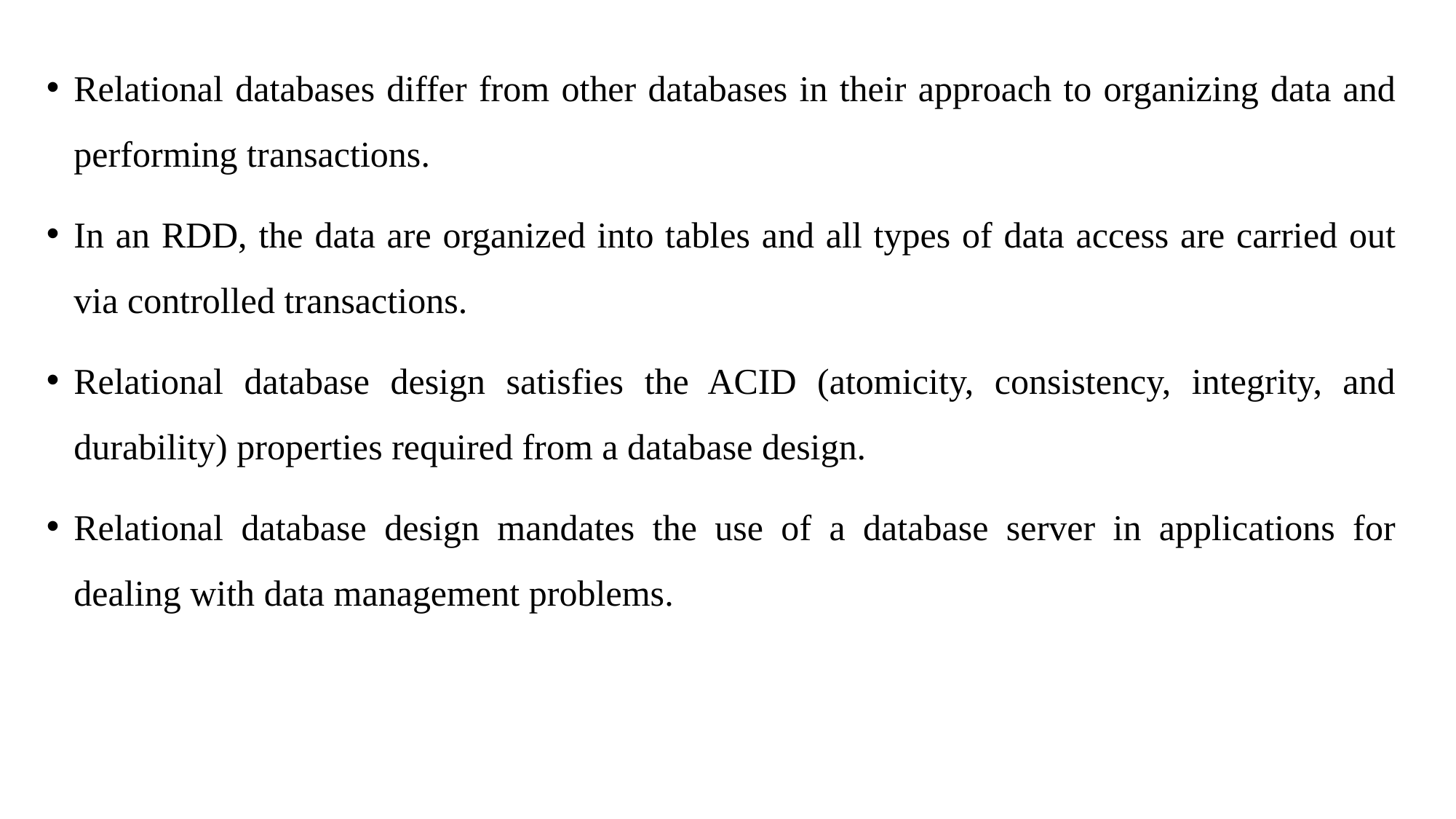

Relational databases differ from other databases in their approach to organizing data and performing transactions.
In an RDD, the data are organized into tables and all types of data access are carried out via controlled transactions.
Relational database design satisfies the ACID (atomicity, consistency, integrity, and durability) properties required from a database design.
Relational database design mandates the use of a database server in applications for dealing with data management problems.